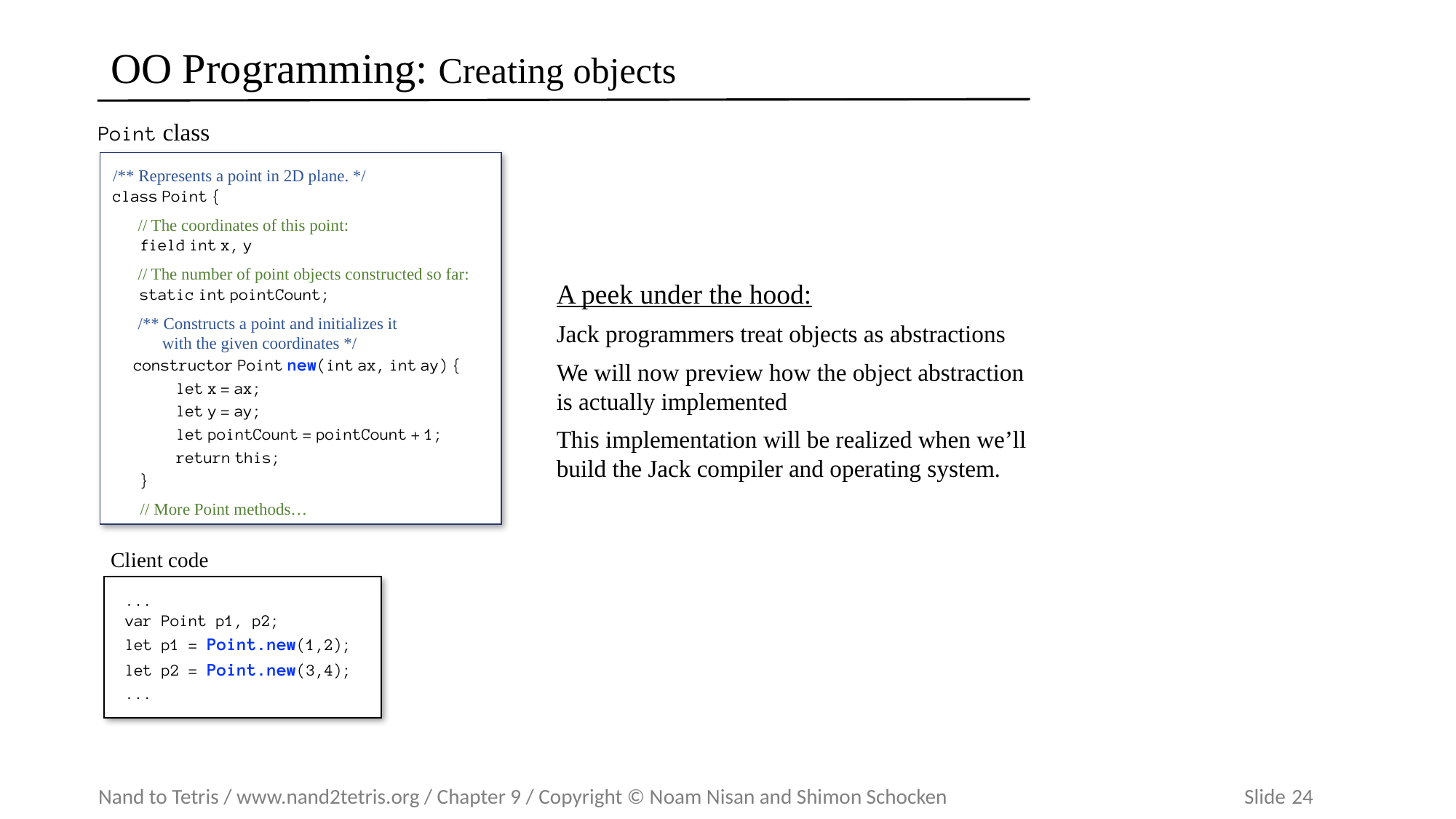

# OO Programming: Creating objects
Point class
/** Represents a point in 2D plane. */
class Point {
      // The coordinates of this point:
   field int x, y
      // The number of point objects constructed so far:
   static int pointCount;
      /** Constructs a point and initializes it
  with the given coordinates */
     constructor Point new(int ax, int ay) {
       let x = ax;
       let y = ay;
       let pointCount = pointCount + 1;
       return this;
   }
   // More Point methods…

A peek under the hood:
Jack programmers treat objects as abstractions
We will now preview how the object abstraction is actually implemented
This implementation will be realized when we’ll build the Jack compiler and operating system.

Client code
...
var Point p1, p2;
let p1 = Point.new(1,2);
let p2 = Point.new(3,4);
...